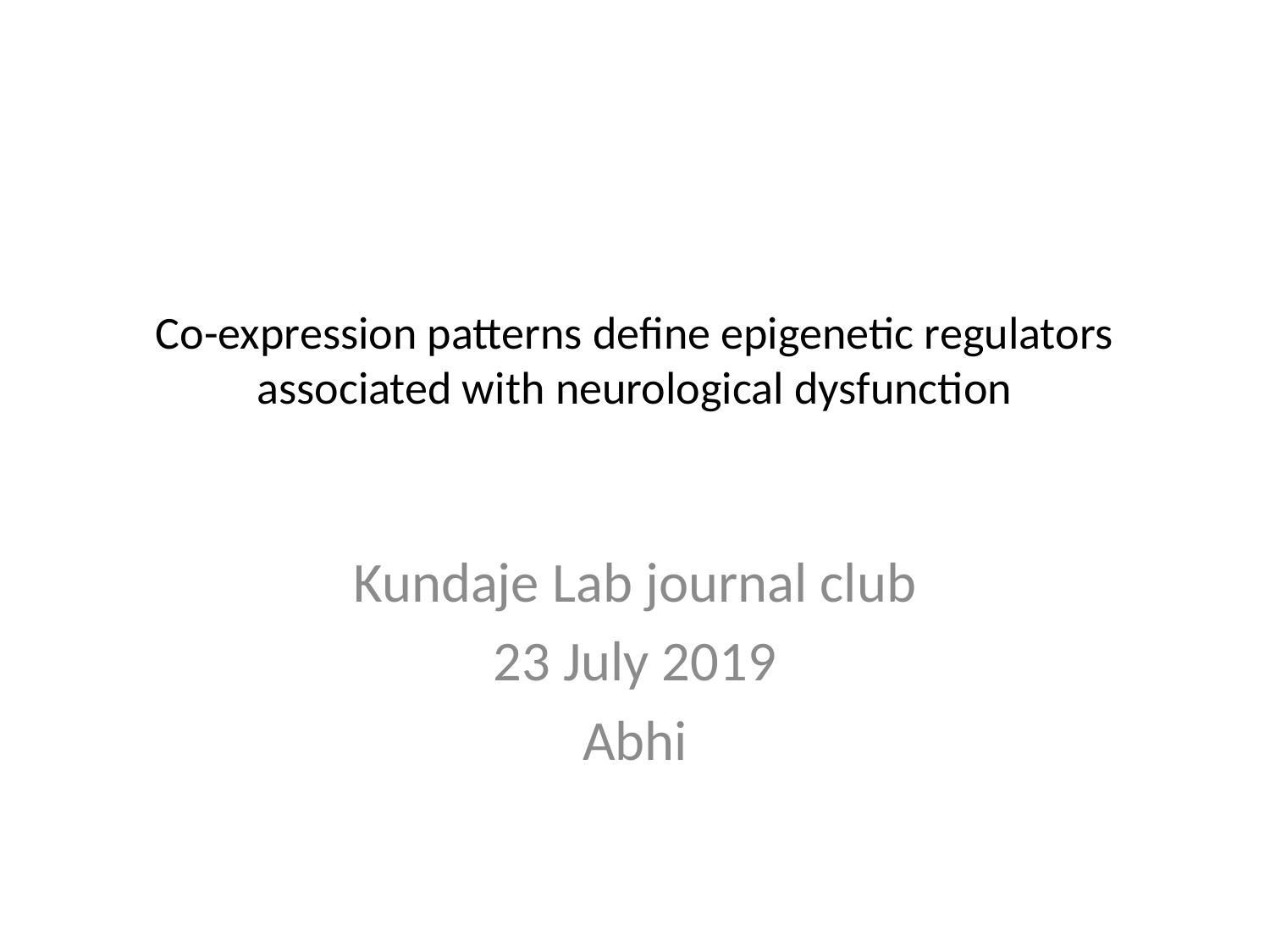

# Co-expression patterns define epigenetic regulators associated with neurological dysfunction
Kundaje Lab journal club
23 July 2019
Abhi